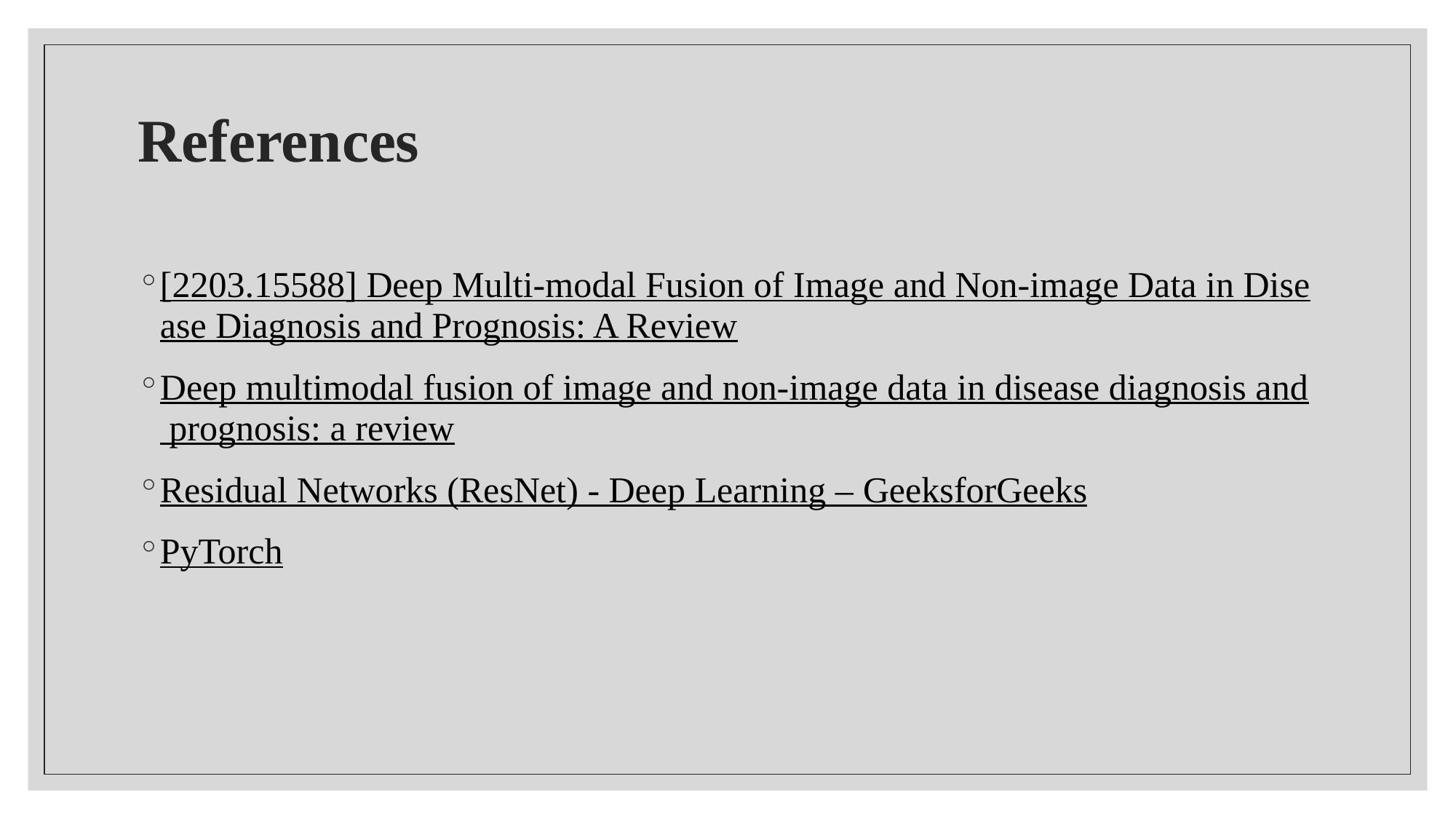

# References
[2203.15588] Deep Multi-modal Fusion of Image and Non-image Data in Disease Diagnosis and Prognosis: A Review
Deep multimodal fusion of image and non-image data in disease diagnosis and prognosis: a review
Residual Networks (ResNet) - Deep Learning – GeeksforGeeks
PyTorch